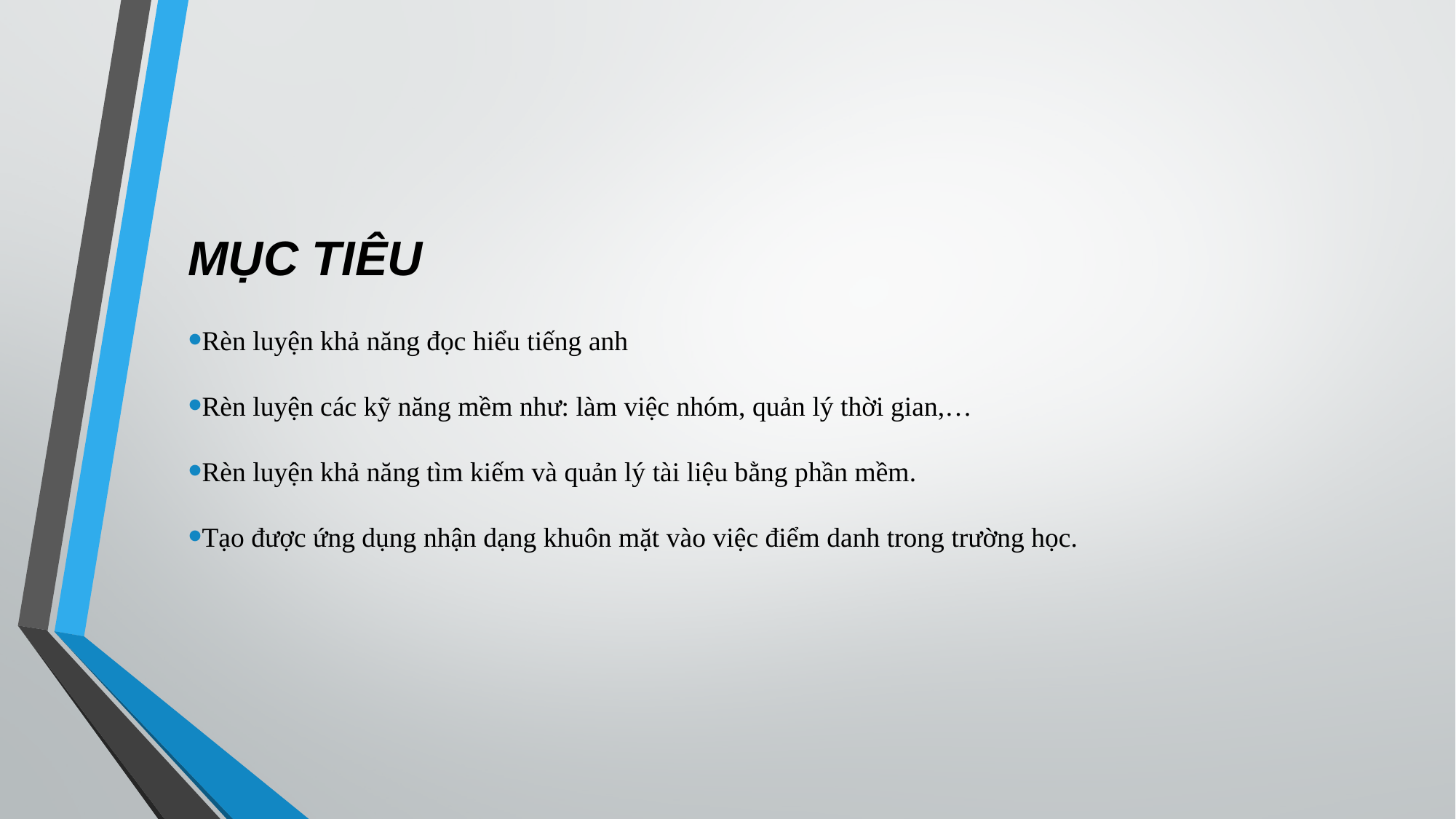

# MỤC TIÊU
Rèn luyện khả năng đọc hiểu tiếng anh

Rèn luyện các kỹ năng mềm như: làm việc nhóm, quản lý thời gian,…

Rèn luyện khả năng tìm kiếm và quản lý tài liệu bằng phần mềm.

Tạo được ứng dụng nhận dạng khuôn mặt vào việc điểm danh trong trường học.